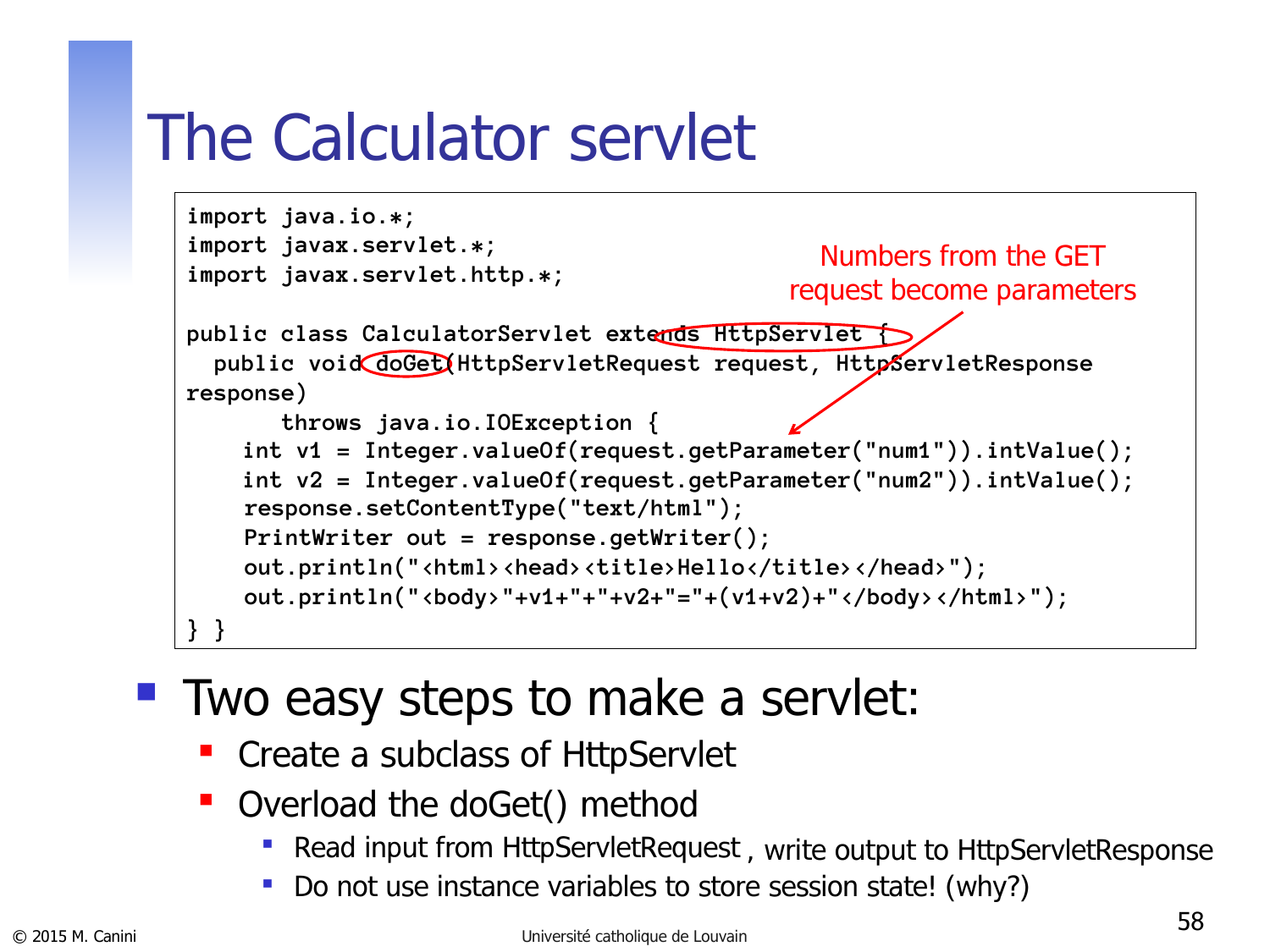

# The Calculator servlet
import java.io.*;
import javax.servlet.*;
import javax.servlet.http.*;
public class CalculatorServlet extends HttpServlet {
}
Numbers from the GET
request become parameters
  public void doGet(HttpServletRequest request, HttpServletResponse response)
       throws java.io.IOException {
  }

    int v1 = Integer.valueOf(request.getParameter("num1")).intValue();
    int v2 = Integer.valueOf(request.getParameter("num2")).intValue();
    response.setContentType("text/html");
    PrintWriter out = response.getWriter();
    out.println("<html><head><title>Hello</title></head>");
    out.println("<body>"+v1+"+"+v2+"="+(v1+v2)+"</body></html>");
Two easy steps to make a servlet:
Create a subclass of HttpServlet
Overload the doGet() method
Read input from HttpServletRequest
Do not use instance variables to store session state! (why?)
, write output to HttpServletResponse
58
Université catholique de Louvain